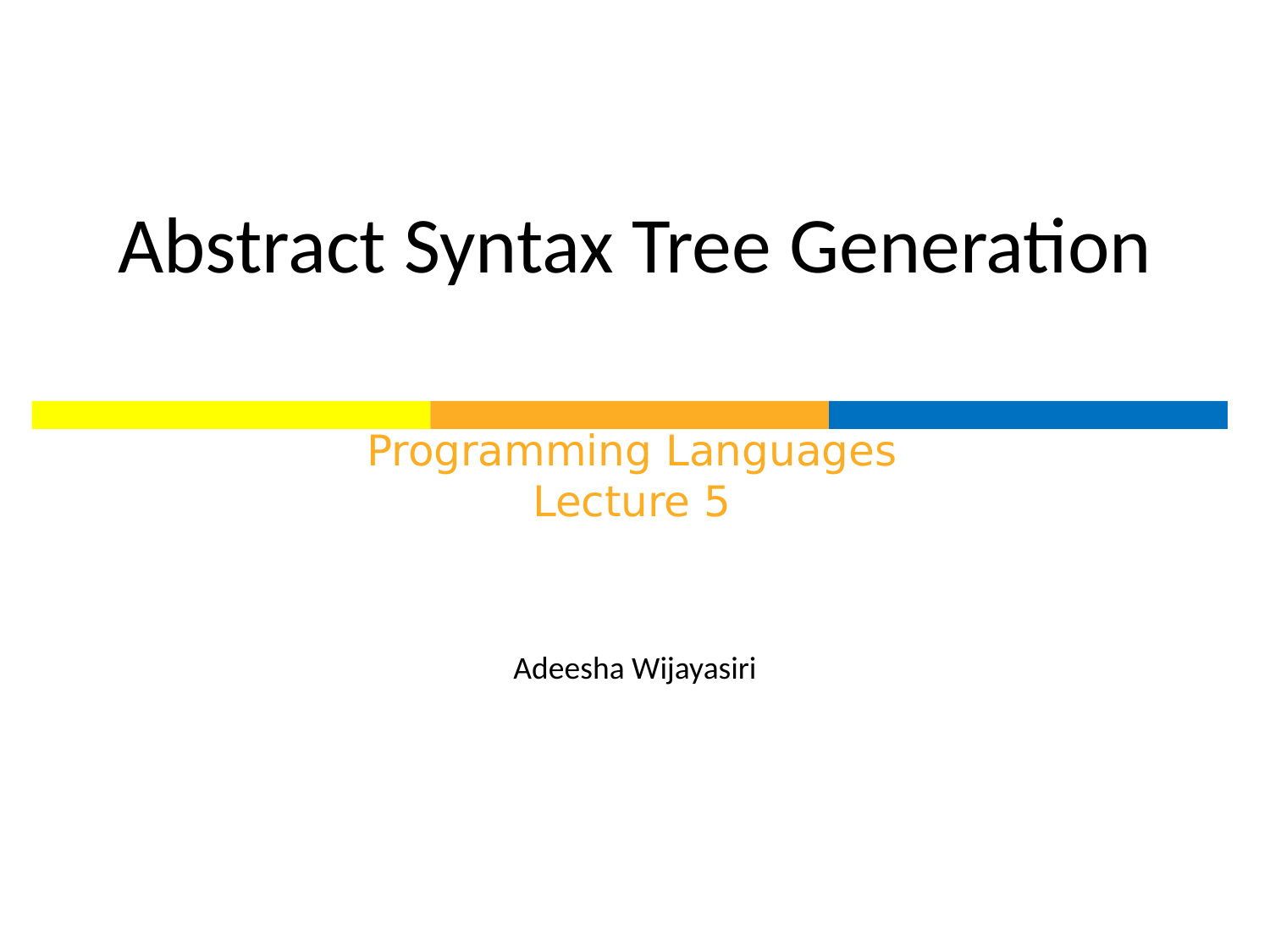

# Abstract Syntax Tree Generation
Programming Languages
Lecture 5
Adeesha Wijayasiri